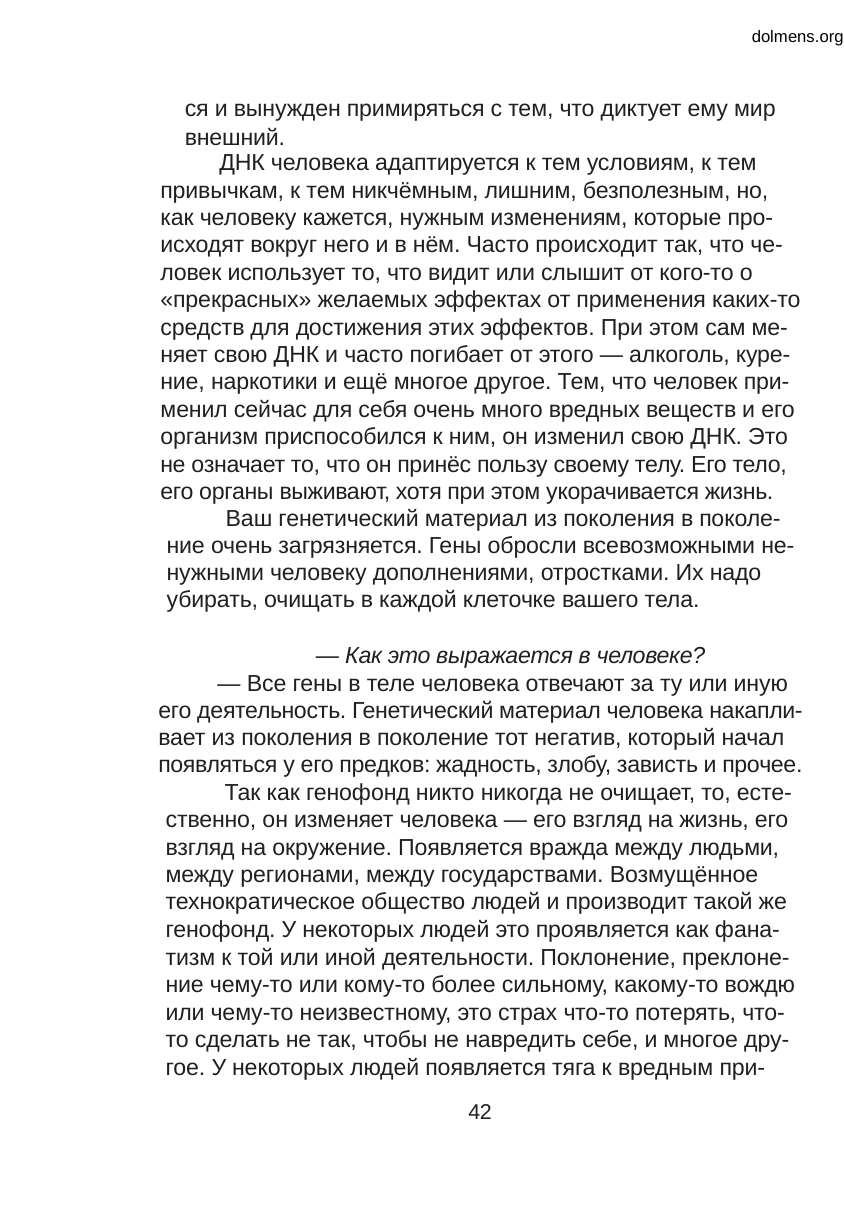

dolmens.org

ся и вынужден примиряться с тем, что диктует ему мир
внешний.

ДНК человека адаптируется к тем условиям, к тем
привычкам, к тем никчёмным, лишним, безполезным, но,
как человеку кажется, нужным изменениям, которые про-
исходят вокруг него и в нём. Часто происходит так, что че-
ловек использует то, что видит или слышит от кого-то о
«прекрасных» желаемых эффектах от применения каких-то
средств для достижения этих эффектов. При этом сам ме-
няет свою ДНК и часто погибает от этого — алкоголь, куре-
ние, наркотики и ещё многое другое. Тем, что человек при-
менил сейчас для себя очень много вредных веществ и его
организм приспособился к ним, он изменил свою ДНК. Это
не означает то, что он принёс пользу своему телу. Его тело,
его органы выживают, хотя при этом укорачивается жизнь.

Ваш генетический материал из поколения в поколе-
ние очень загрязняется. Гены обросли всевозможными не-
нужными человеку дополнениями, отростками. Их надо
убирать, очищать в каждой клеточке вашего тела.

— Как это выражается в человеке?

— Все гены в теле человека отвечают за ту или иную
его деятельность. Генетический материал человека накапли-
вает из поколения в поколение тот негатив, который начал
появляться у его предков: жадность, злобу, зависть и прочее.

Так как генофонд никто никогда не очищает, то, есте-
ственно, он изменяет человека — его взгляд на жизнь, его
взгляд на окружение. Появляется вражда между людьми,
между регионами, между государствами. Возмущённое
технократическое общество людей и производит такой же
генофонд. У некоторых людей это проявляется как фана-
тизм к той или иной деятельности. Поклонение, преклоне-
ние чему-то или кому-то более сильному, какому-то вождю
или чему-то неизвестному, это страх что-то потерять, что-
то сделать не так, чтобы не навредить себе, и многое дру-
гое. У некоторых людей появляется тяга к вредным при-

42